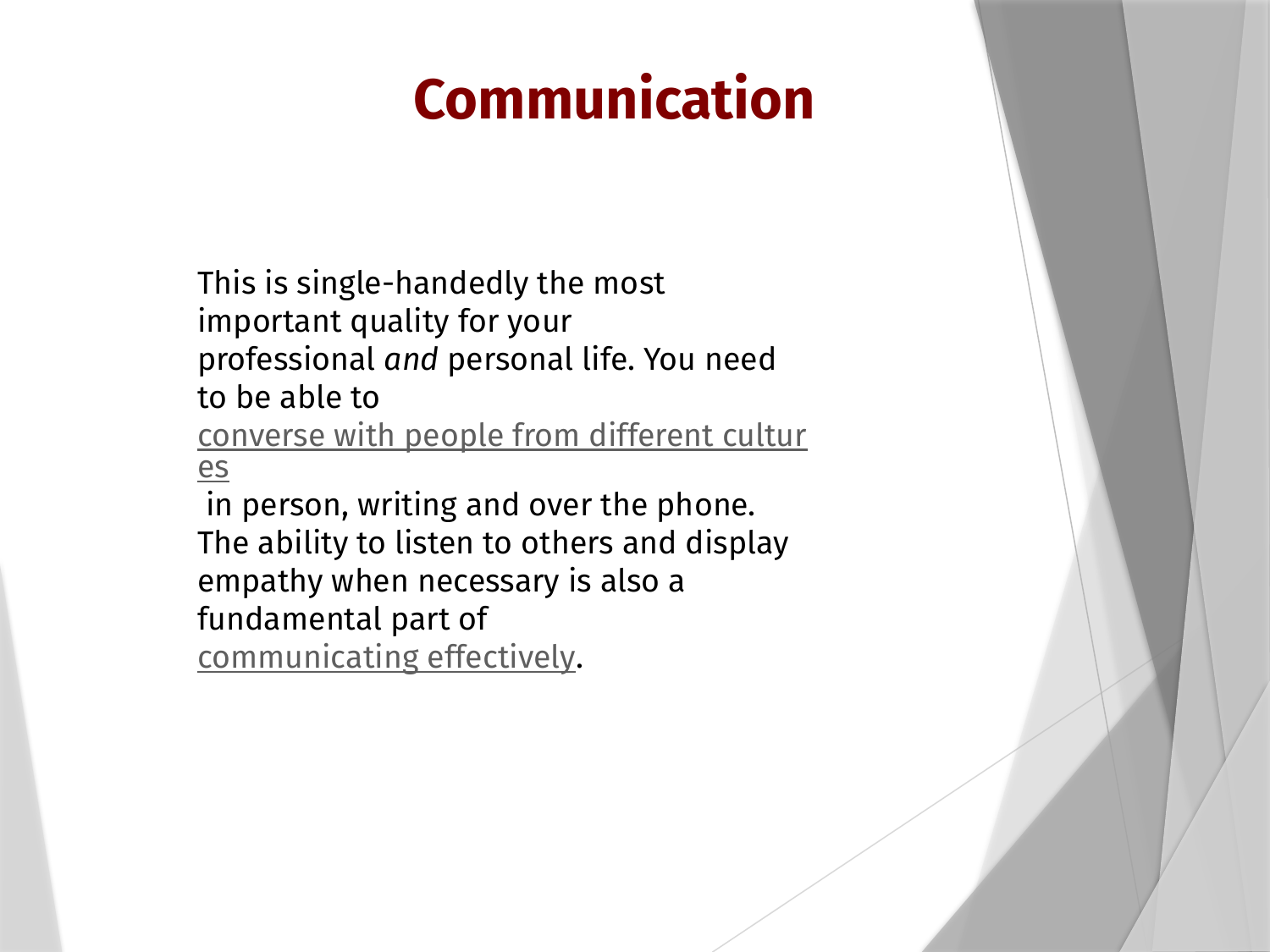

Communication
This is single-handedly the most important quality for your professional and personal life. You need to be able to converse with people from different cultures in person, writing and over the phone. The ability to listen to others and display empathy when necessary is also a fundamental part of communicating effectively.